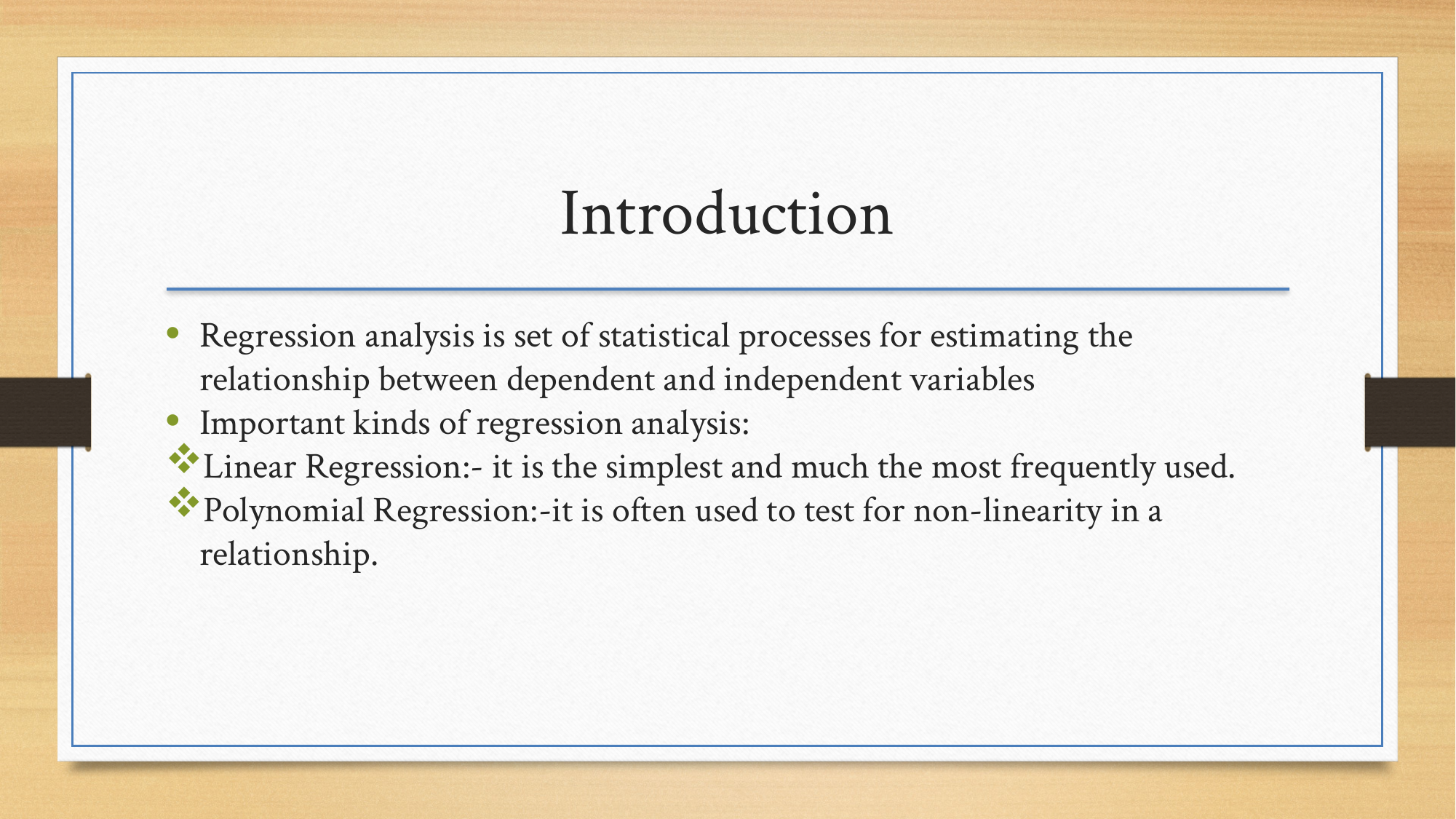

Introduction
Regression analysis is set of statistical processes for estimating the relationship between dependent and independent variables
Important kinds of regression analysis:
Linear Regression:- it is the simplest and much the most frequently used.
Polynomial Regression:-it is often used to test for non-linearity in a relationship.